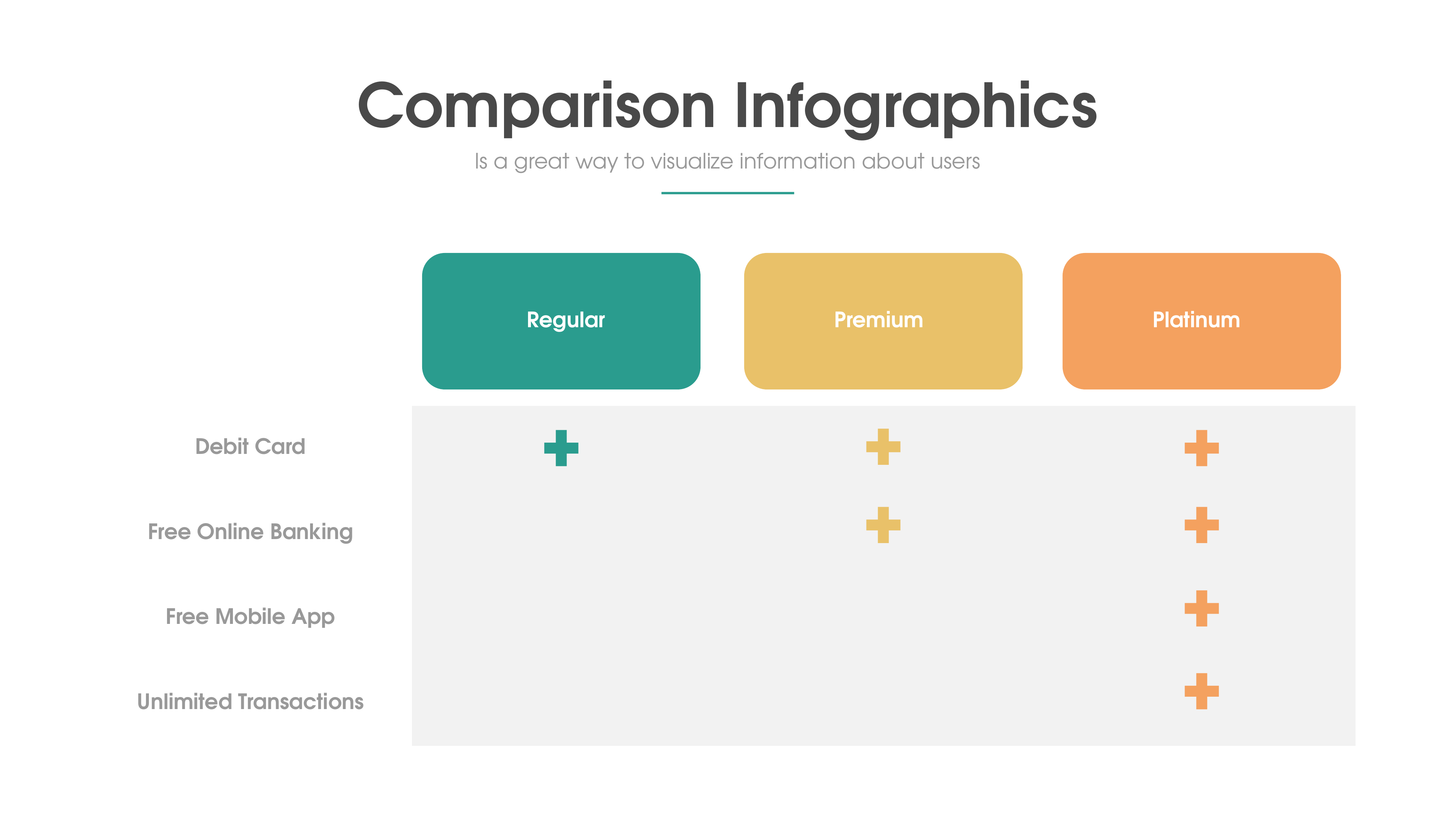

Comparison Infographics
Is a great way to visualize information about users

|  | Regular | Premium | Platinum |
| --- | --- | --- | --- |
| Debit Card |  |  |  |
| Free Online Banking |  |  |  |
| Free Mobile App |  |  |  |
| Unlimited Transactions |  |  |  |